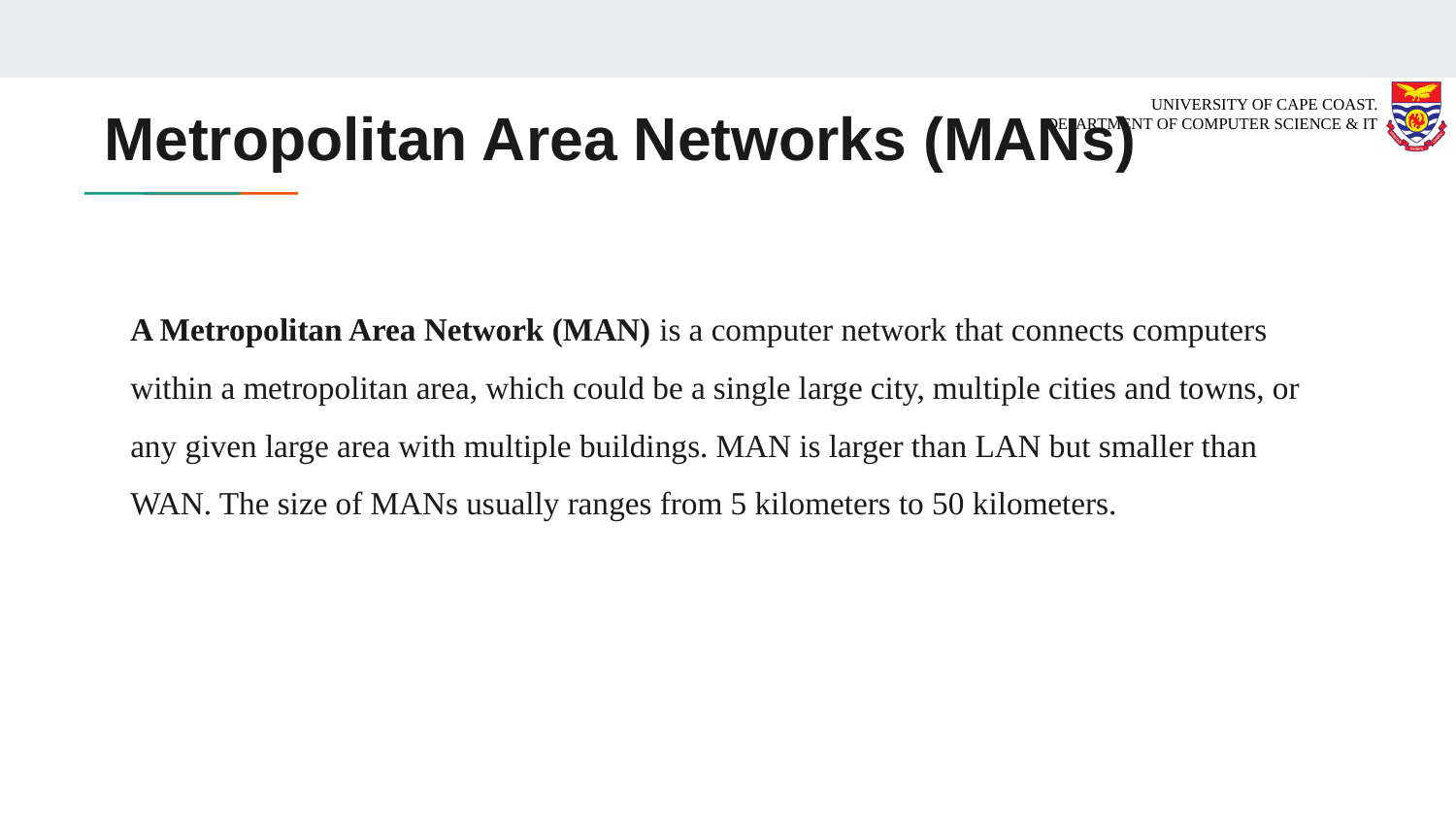

# Metropolitan Area Networks (MANs)
A Metropolitan Area Network (MAN) is a computer network that connects computers within a metropolitan area, which could be a single large city, multiple cities and towns, or any given large area with multiple buildings. MAN is larger than LAN but smaller than WAN. The size of MANs usually ranges from 5 kilometers to 50 kilometers.